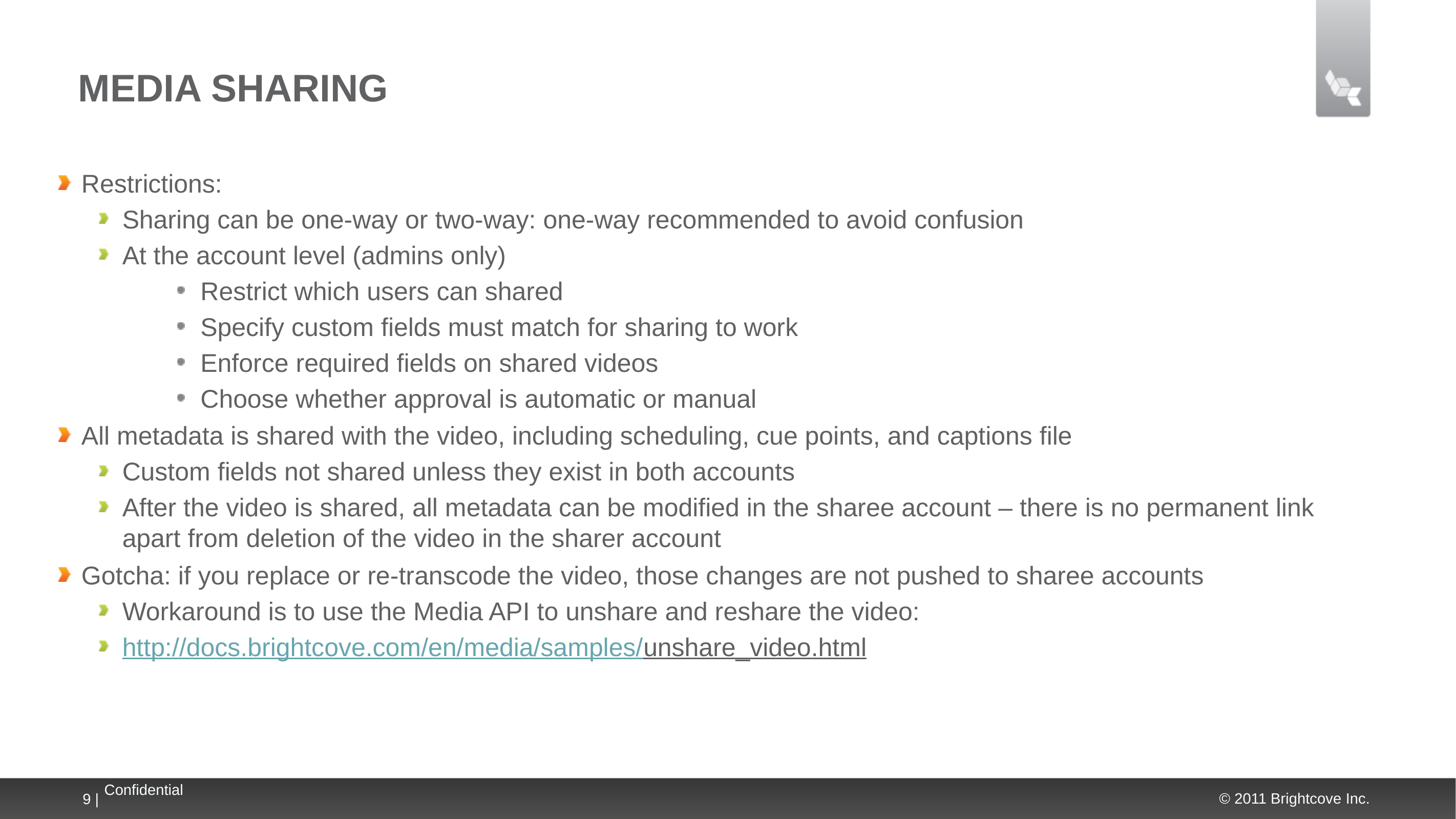

# Media Sharing
Restrictions:
Sharing can be one-way or two-way: one-way recommended to avoid confusion
At the account level (admins only)
Restrict which users can shared
Specify custom fields must match for sharing to work
Enforce required fields on shared videos
Choose whether approval is automatic or manual
All metadata is shared with the video, including scheduling, cue points, and captions file
Custom fields not shared unless they exist in both accounts
After the video is shared, all metadata can be modified in the sharee account – there is no permanent link apart from deletion of the video in the sharer account
Gotcha: if you replace or re-transcode the video, those changes are not pushed to sharee accounts
Workaround is to use the Media API to unshare and reshare the video:
http://docs.brightcove.com/en/media/samples/unshare_video.html
9 |
Confidential